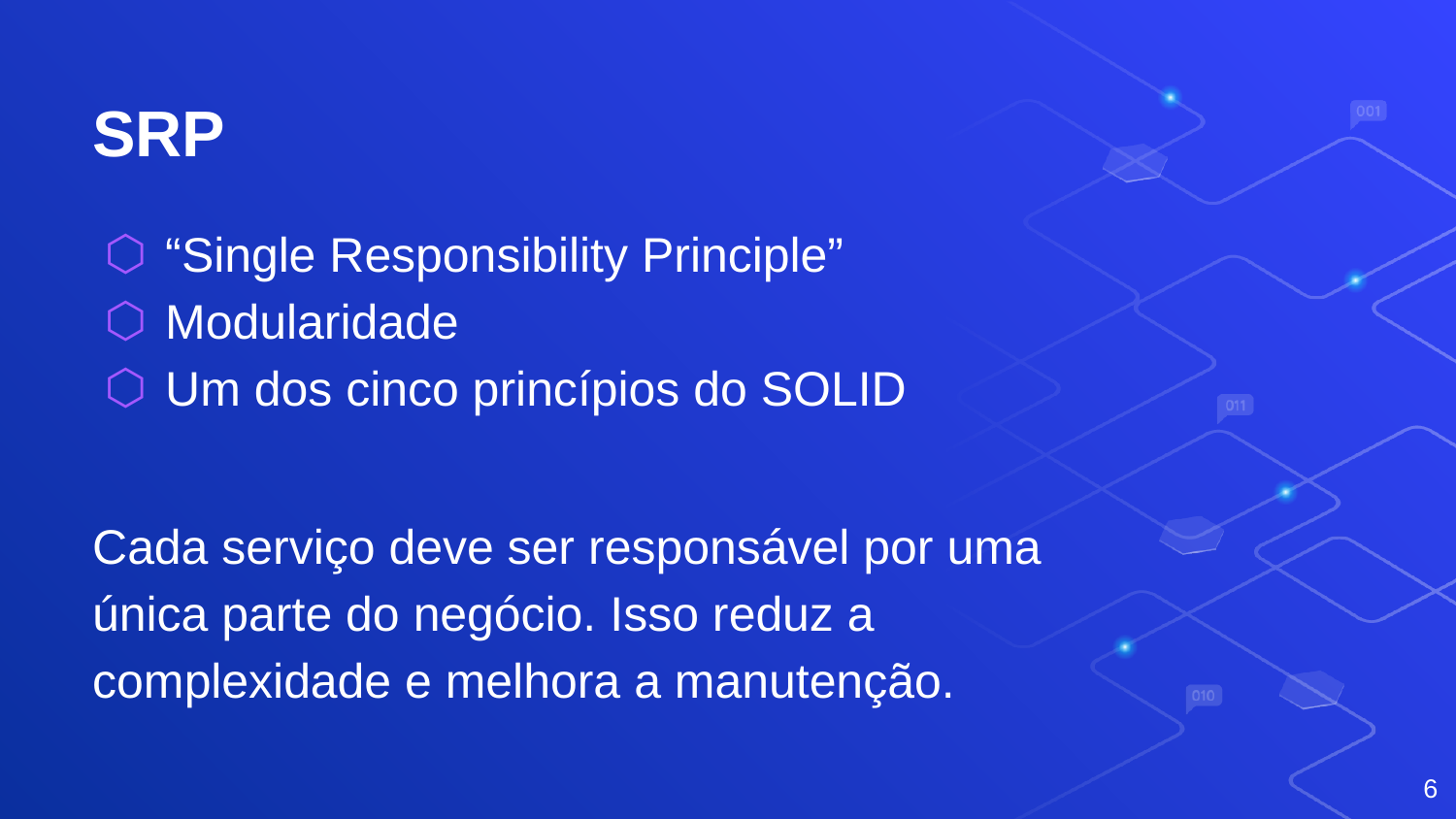

# SRP
“Single Responsibility Principle”
Modularidade
Um dos cinco princípios do SOLID

Cada serviço deve ser responsável por uma única parte do negócio. Isso reduz a complexidade e melhora a manutenção.

6